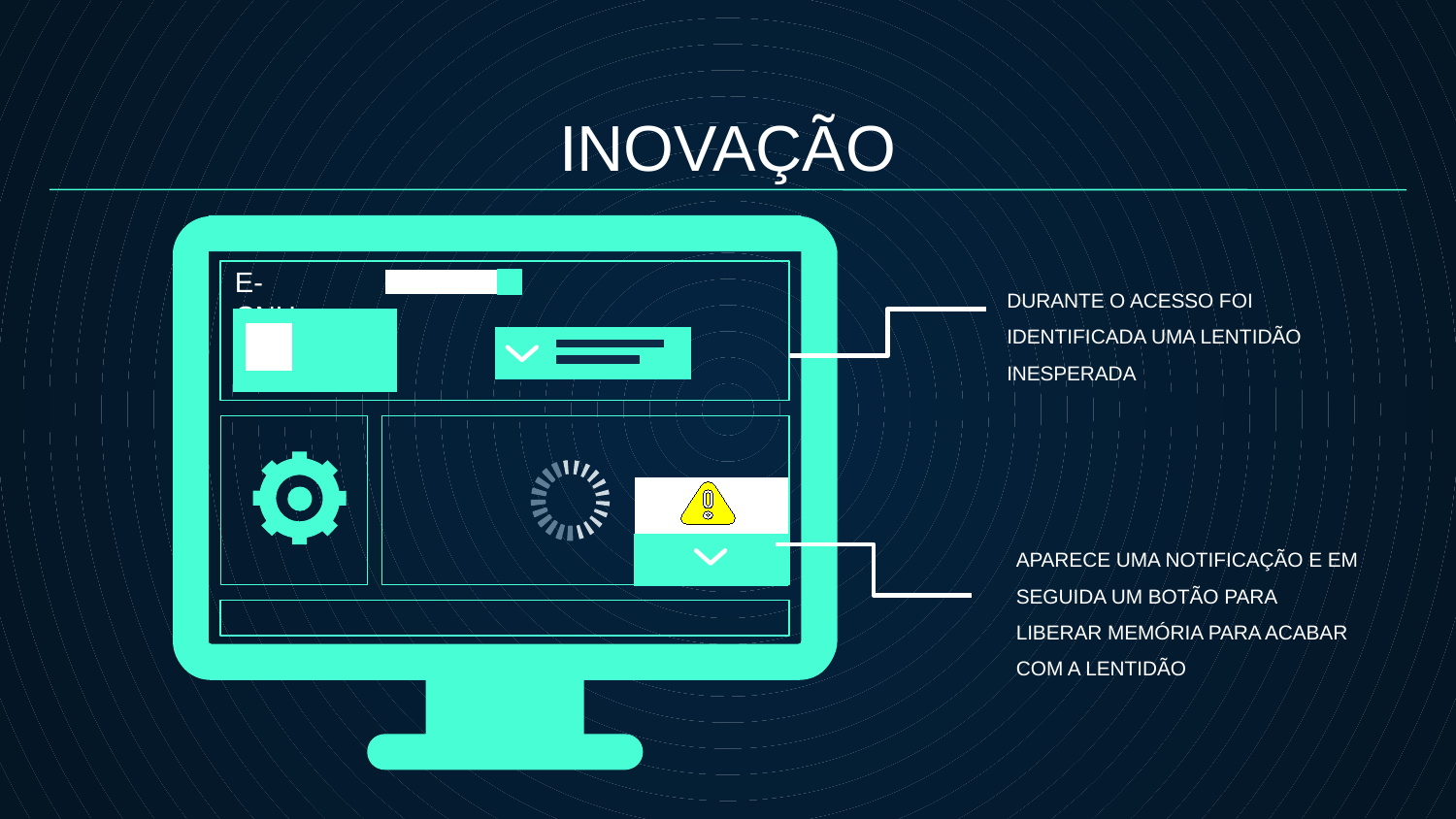

# INOVAÇÃO

E-CNHsp

DURANTE O ACESSO FOI IDENTIFICADA UMA LENTIDÃO INESPERADA

APARECE UMA NOTIFICAÇÃO E EM SEGUIDA UM BOTÃO PARA LIBERAR MEMÓRIA PARA ACABAR COM A LENTIDÃO